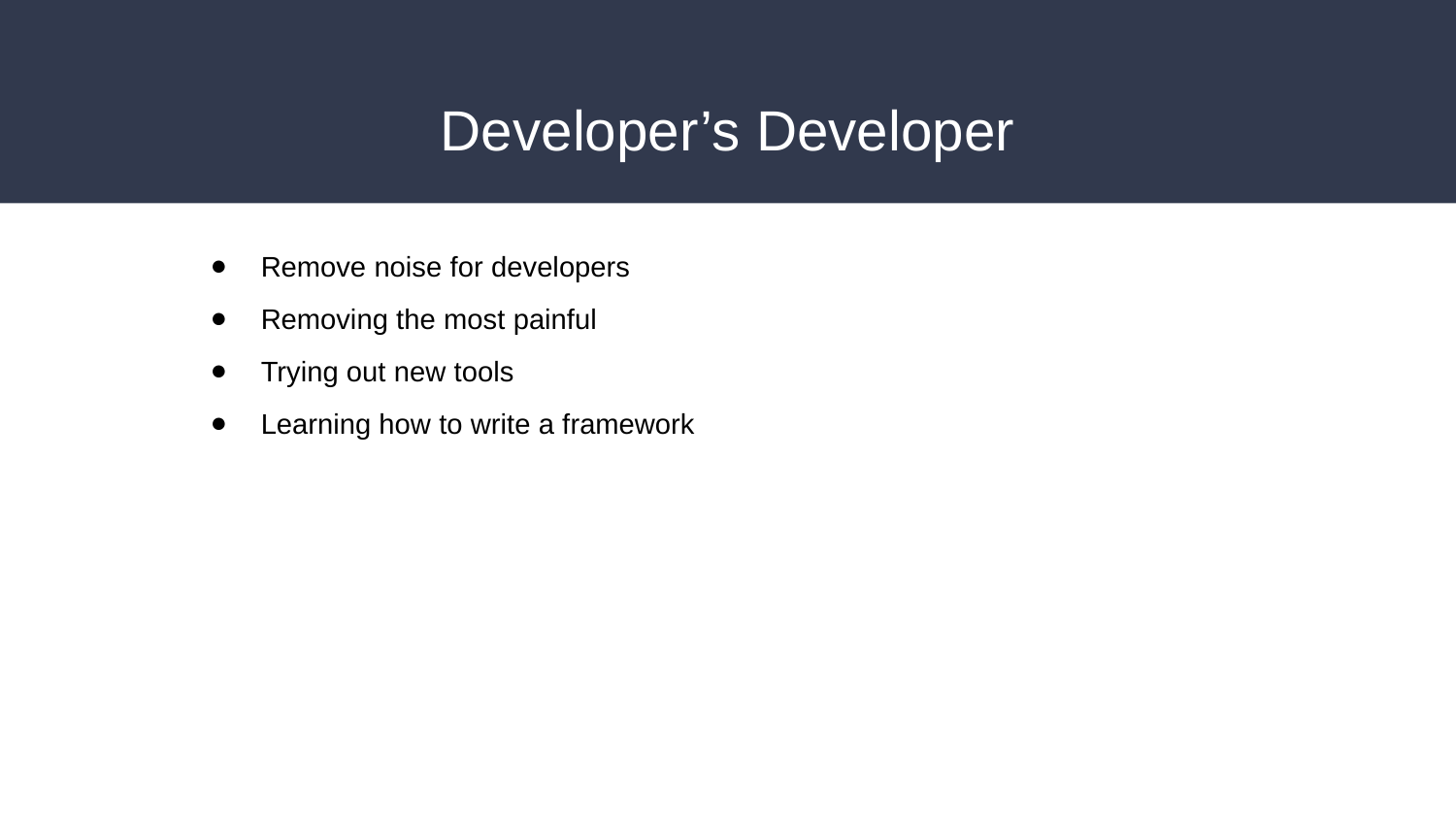

# Developer’s Developer
Remove noise for developers
Removing the most painful
Trying out new tools
Learning how to write a framework